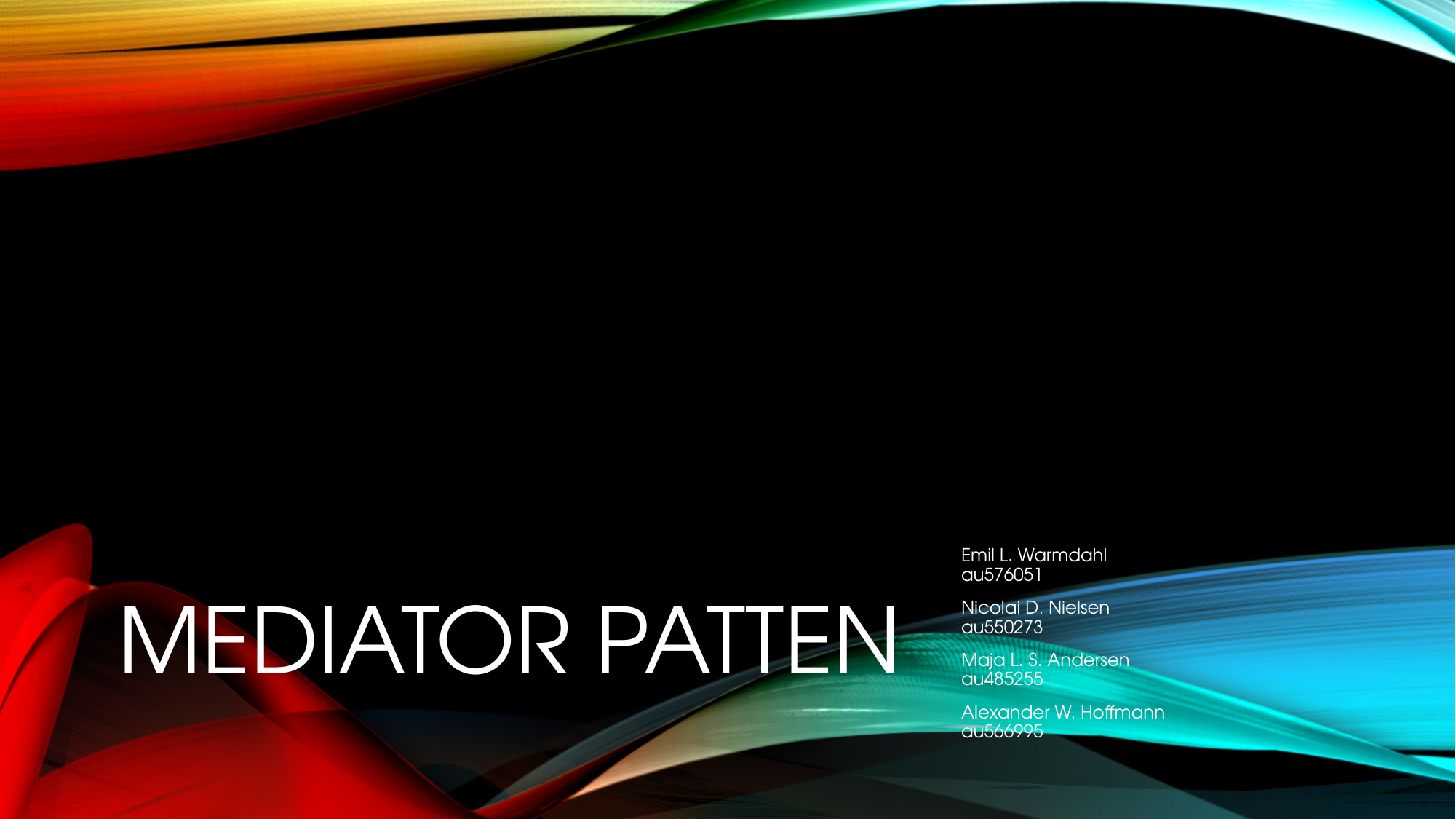

# Mediator Patten
Emil L. Warmdahl
au576051
Nicolai D. Nielsen
au550273
Maja L. S. Andersen
au485255
Alexander W. Hoffmann
au566995